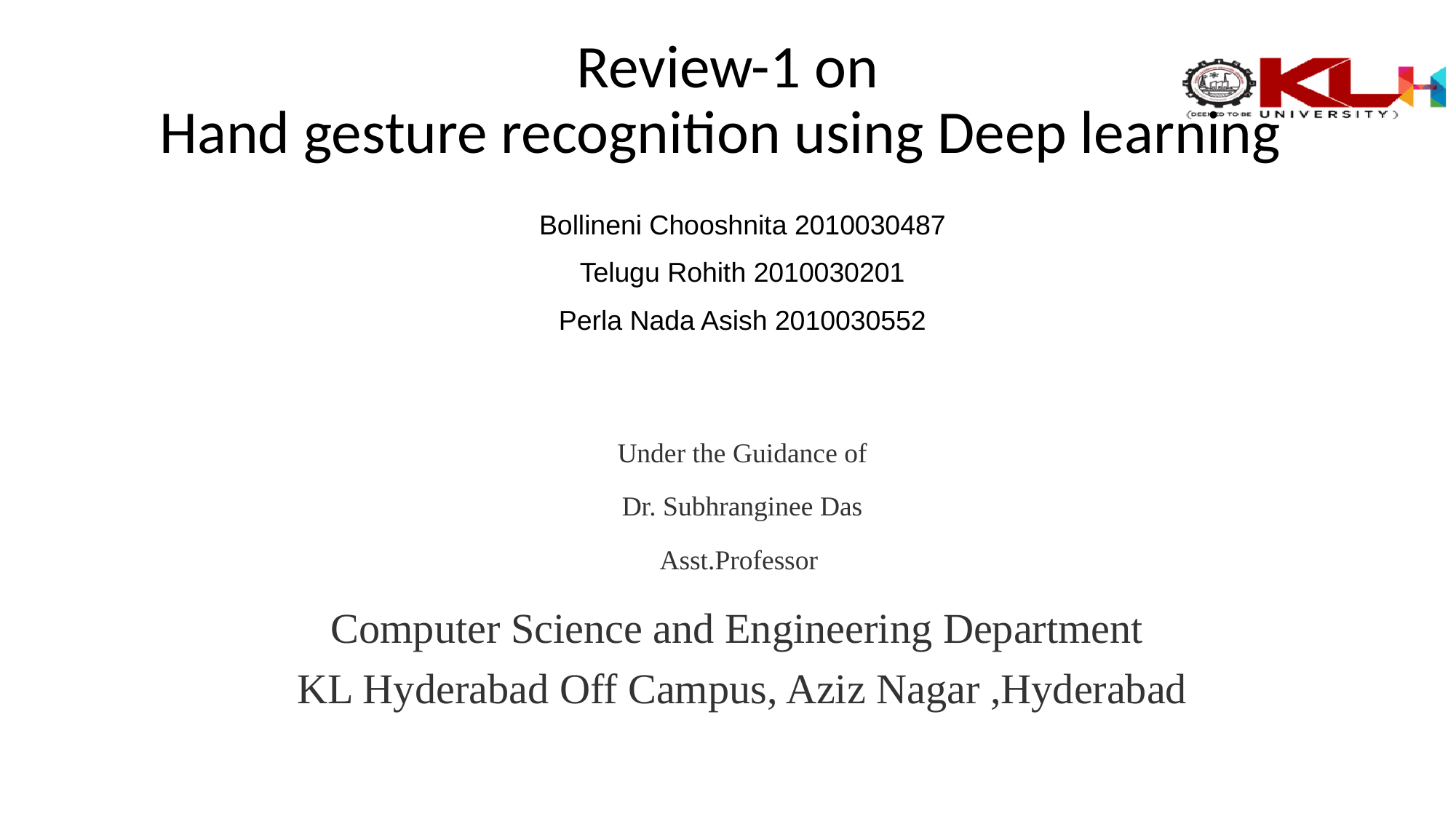

Review-1 on
Hand gesture recognition using Deep learning
# Bollineni Chooshnita 2010030487
Telugu Rohith 2010030201
Perla Nada Asish 2010030552

Under the Guidance of
Dr. Subhranginee Das
Asst.Professor
Computer Science and Engineering Department
KL Hyderabad Off Campus, Aziz Nagar ,Hyderabad